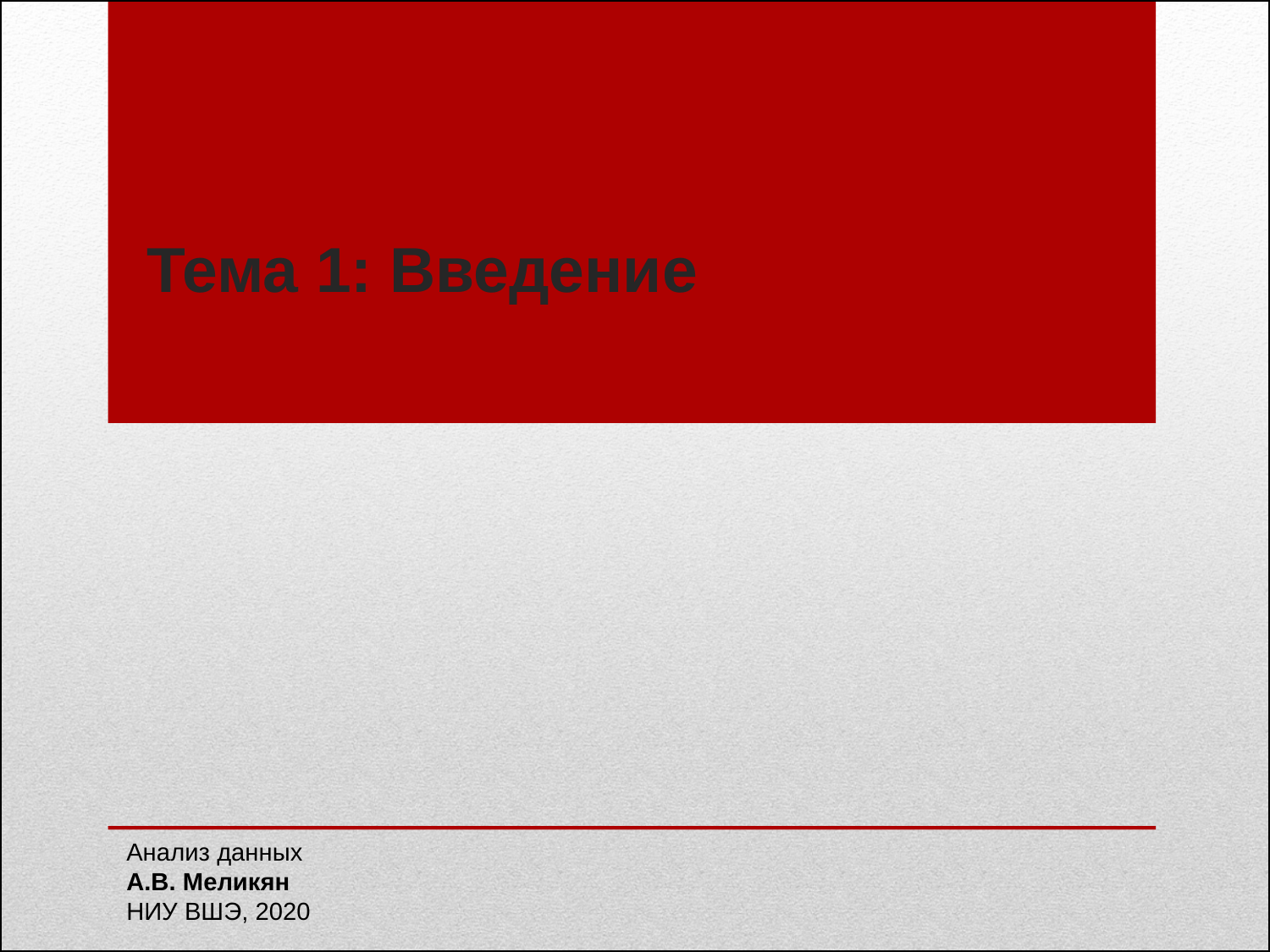

# Тема 1: Введение
Анализ данных
А.В. Меликян
НИУ ВШЭ, 2020